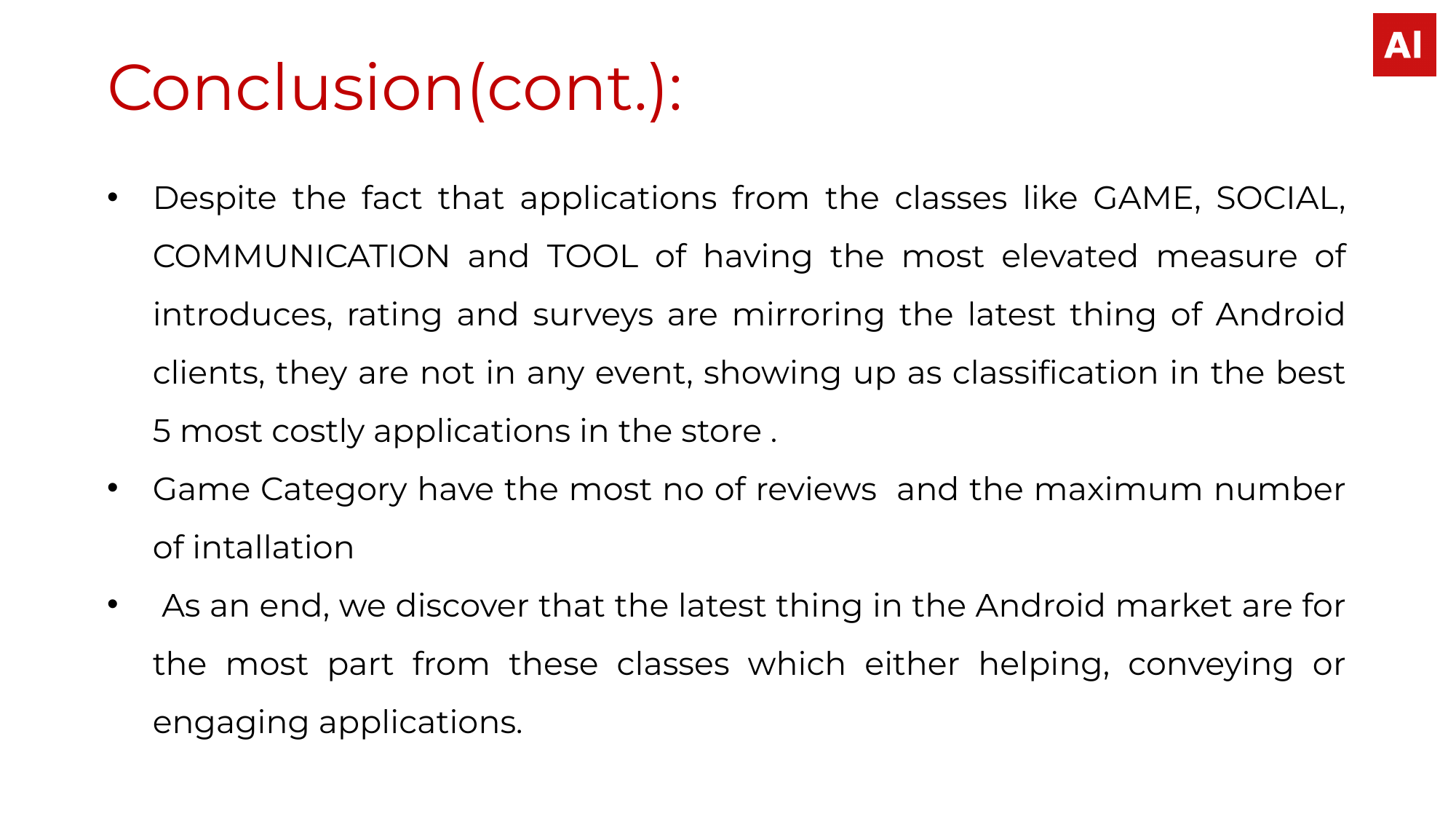

Conclusion(cont.):
Despite the fact that applications from the classes like GAME, SOCIAL, COMMUNICATION and TOOL of having the most elevated measure of introduces, rating and surveys are mirroring the latest thing of Android clients, they are not in any event, showing up as classification in the best 5 most costly applications in the store .
Game Category have the most no of reviews  and the maximum number of intallation
 As an end, we discover that the latest thing in the Android market are for the most part from these classes which either helping, conveying or engaging applications.